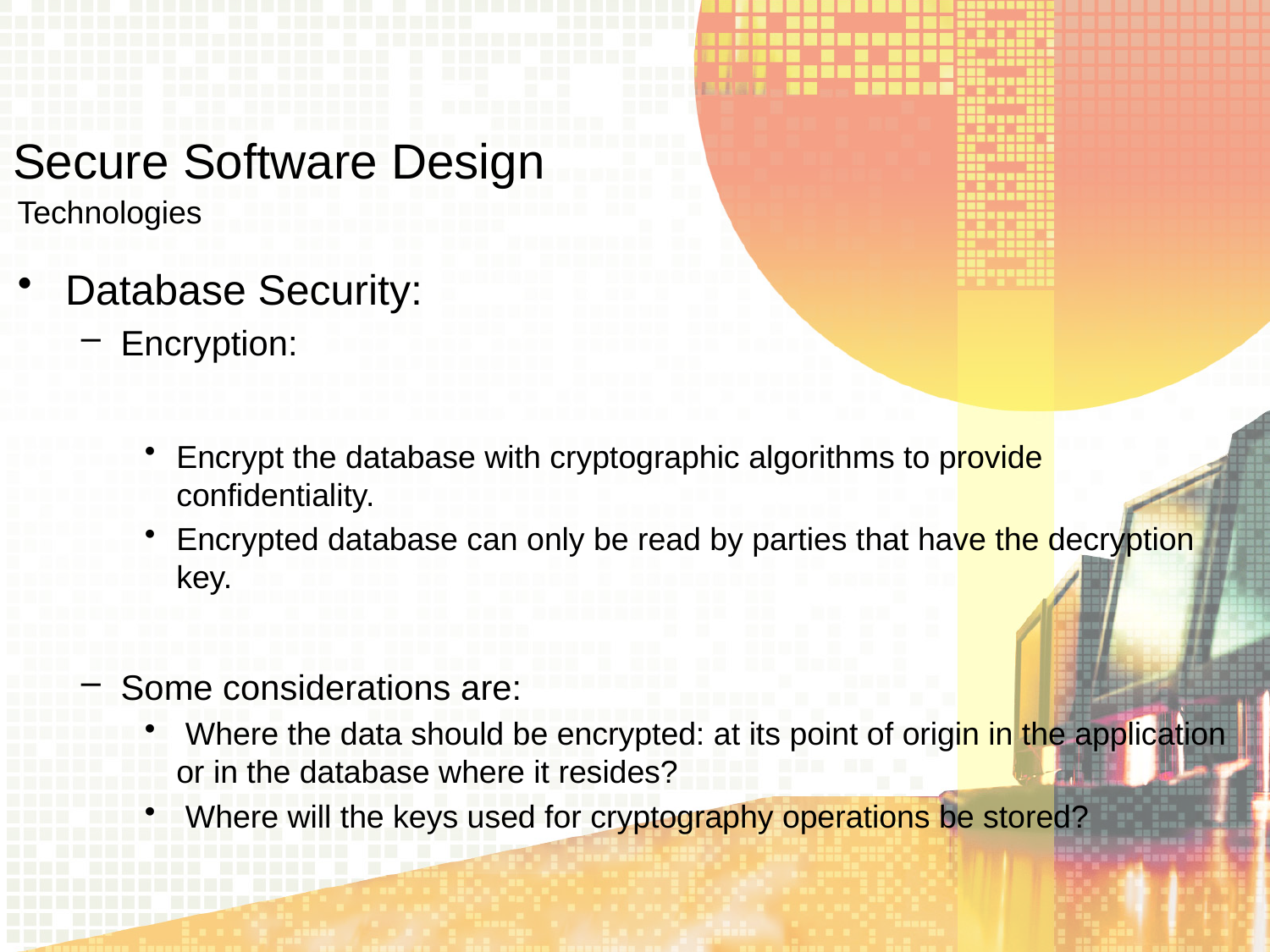

Secure Software Design
Technologies
Database Security:
Encryption:

Encrypt the database with cryptographic algorithms to provide confidentiality.
Encrypted database can only be read by parties that have the decryption key.

Some considerations are:
 Where the data should be encrypted: at its point of origin in the application or in the database where it resides?
 Where will the keys used for cryptography operations be stored?